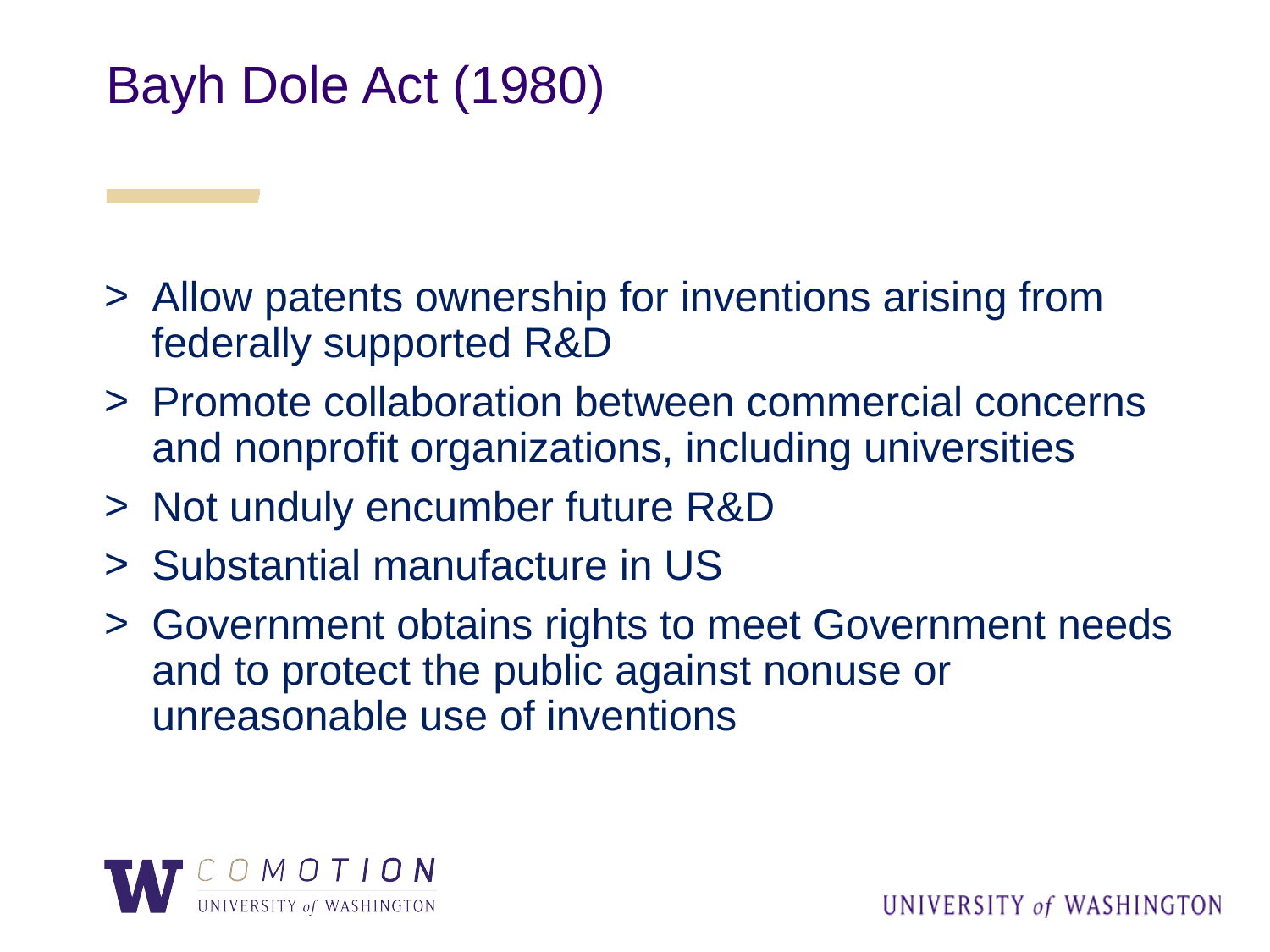

Bayh Dole Act (1980)
Allow patents ownership for inventions arising from federally supported R&D
Promote collaboration between commercial concerns and nonprofit organizations, including universities
Not unduly encumber future R&D
Substantial manufacture in US
Government obtains rights to meet Government needs and to protect the public against nonuse or unreasonable use of inventions